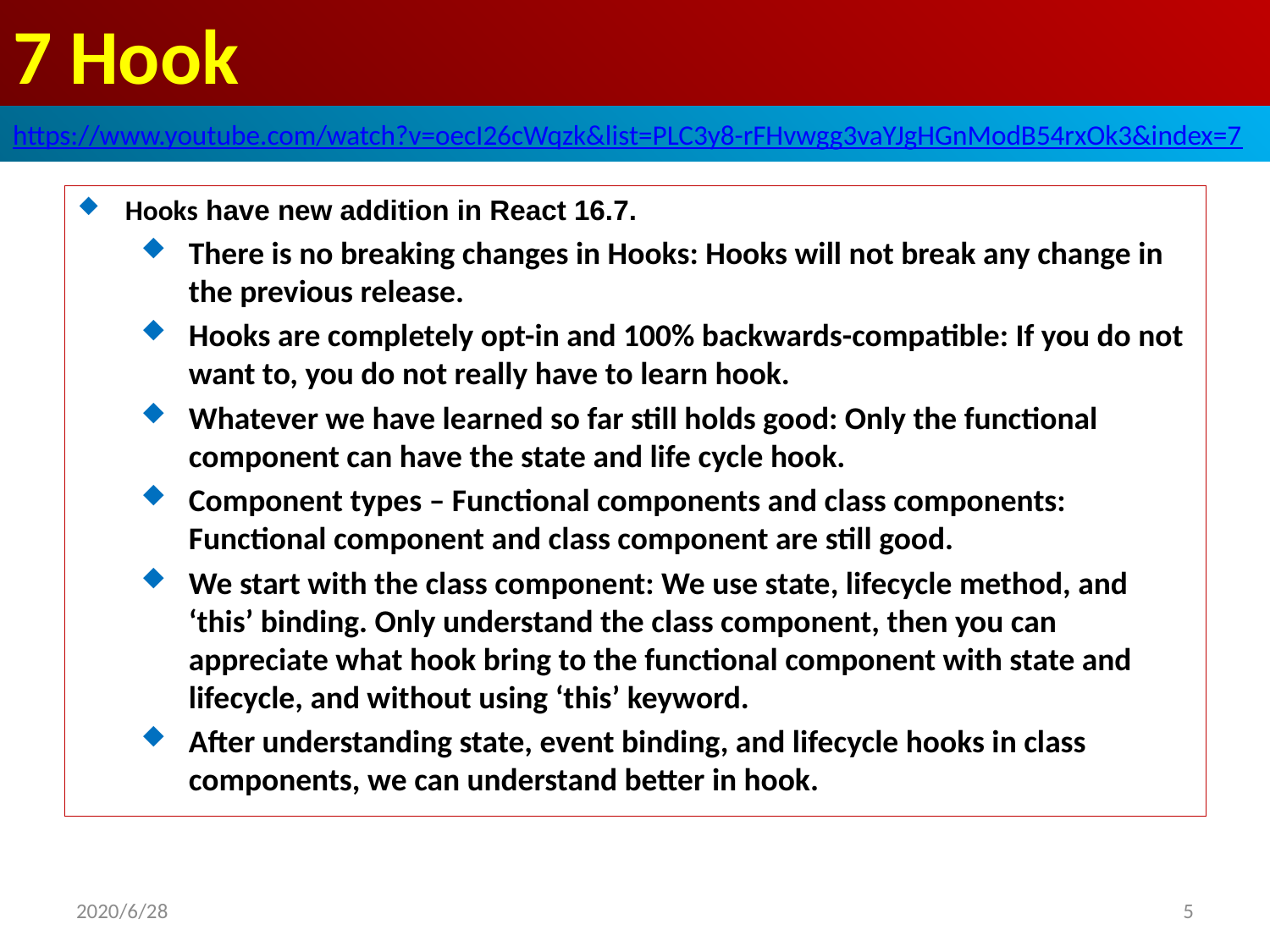

# 7 Hook
https://www.youtube.com/watch?v=oecI26cWqzk&list=PLC3y8-rFHvwgg3vaYJgHGnModB54rxOk3&index=7
Hooks have new addition in React 16.7.
There is no breaking changes in Hooks: Hooks will not break any change in the previous release.
Hooks are completely opt-in and 100% backwards-compatible: If you do not want to, you do not really have to learn hook.
Whatever we have learned so far still holds good: Only the functional component can have the state and life cycle hook.
Component types – Functional components and class components: Functional component and class component are still good.
We start with the class component: We use state, lifecycle method, and ‘this’ binding. Only understand the class component, then you can appreciate what hook bring to the functional component with state and lifecycle, and without using ‘this’ keyword.
After understanding state, event binding, and lifecycle hooks in class components, we can understand better in hook.
2020/6/28
5